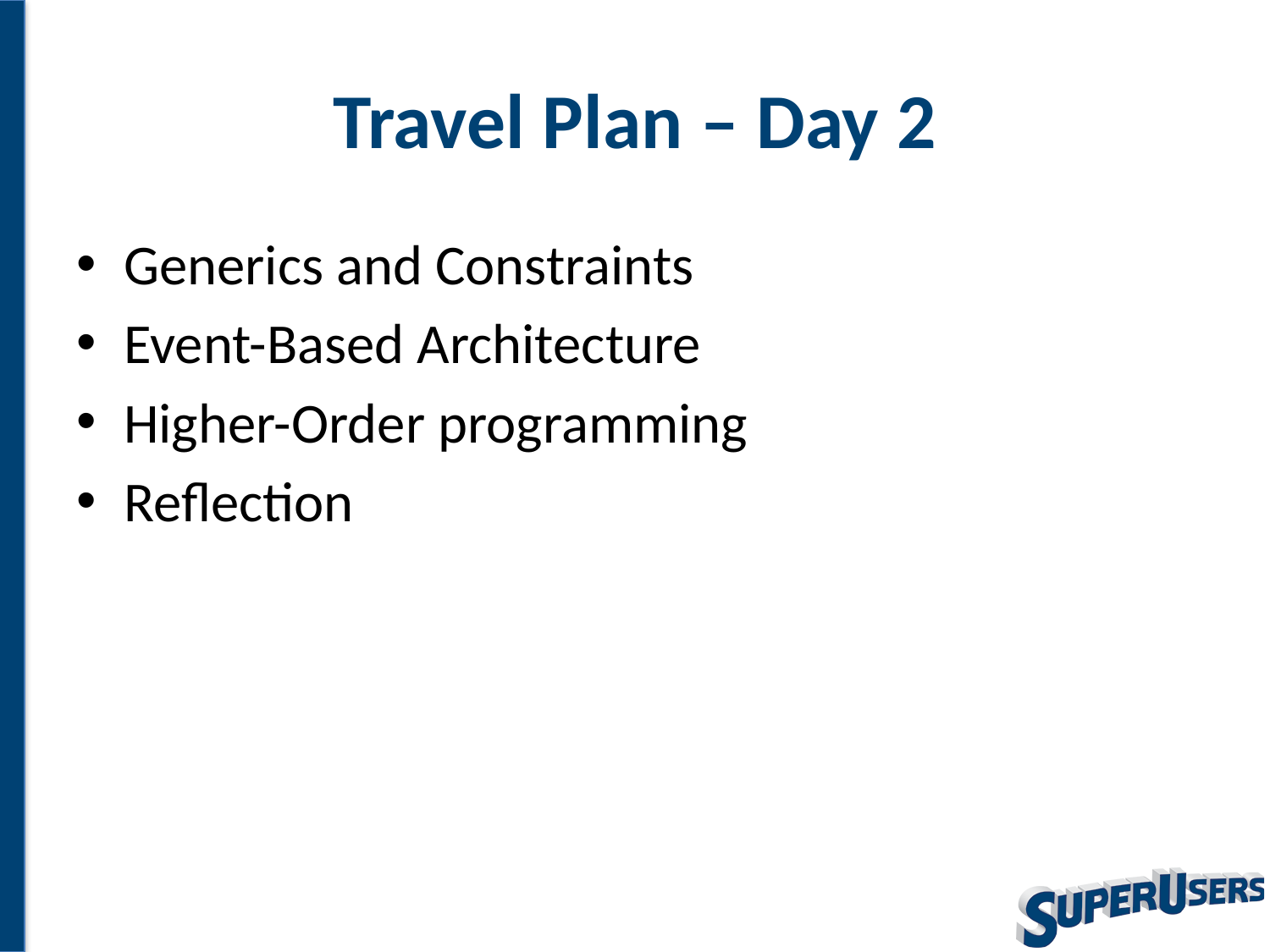

# Travel Plan – Day 2
Generics and Constraints
Event-Based Architecture
Higher-Order programming
Reflection